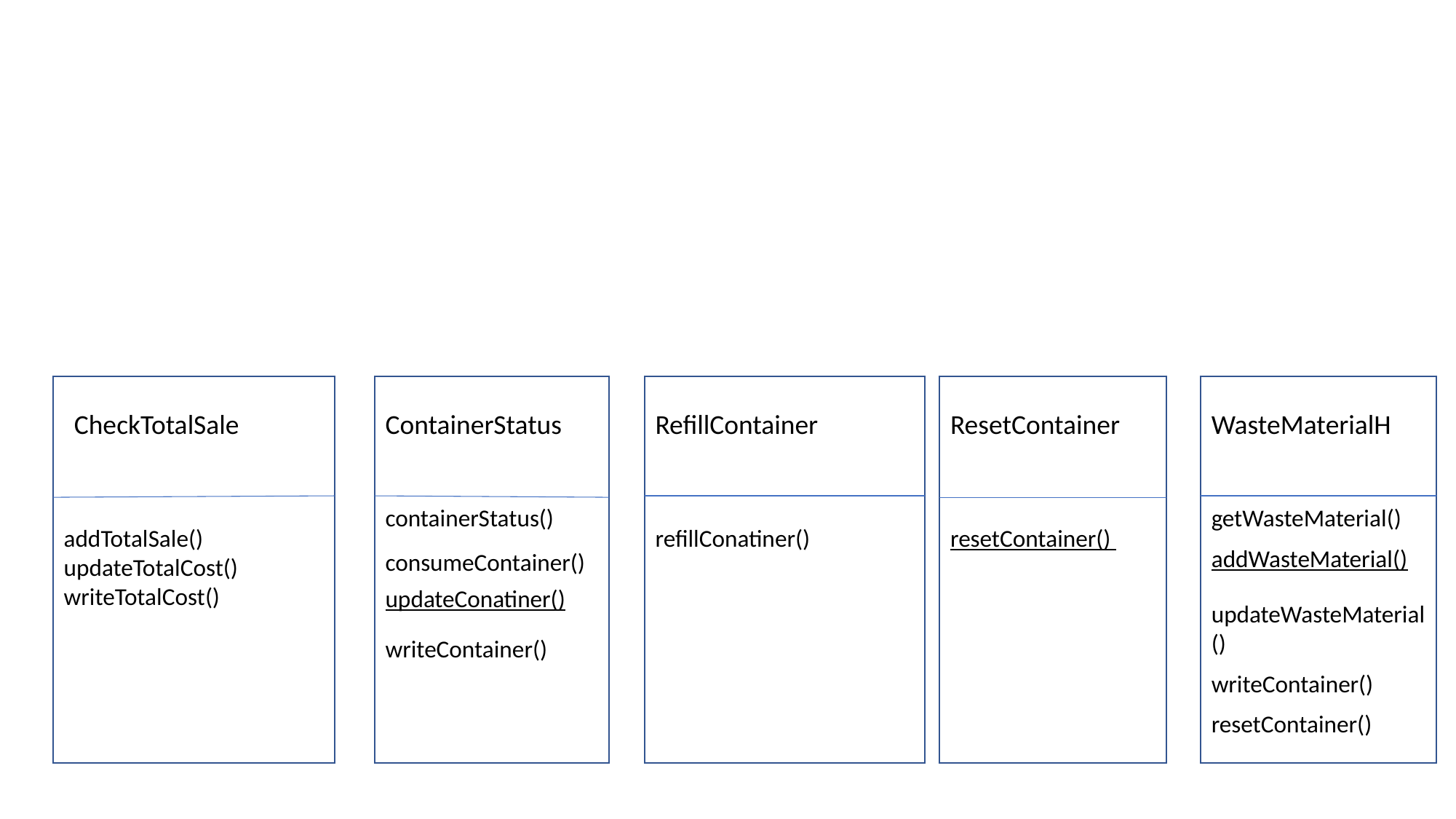

CheckTotalSale
ContainerStatus
RefillContainer
ResetContainer
WasteMaterialH
containerStatus()
getWasteMaterial()
addTotalSale()
updateTotalCost()
writeTotalCost()
refillConatiner()
resetContainer()
addWasteMaterial()
consumeContainer()
updateConatiner()
updateWasteMaterial()
writeContainer()
writeContainer()
resetContainer()